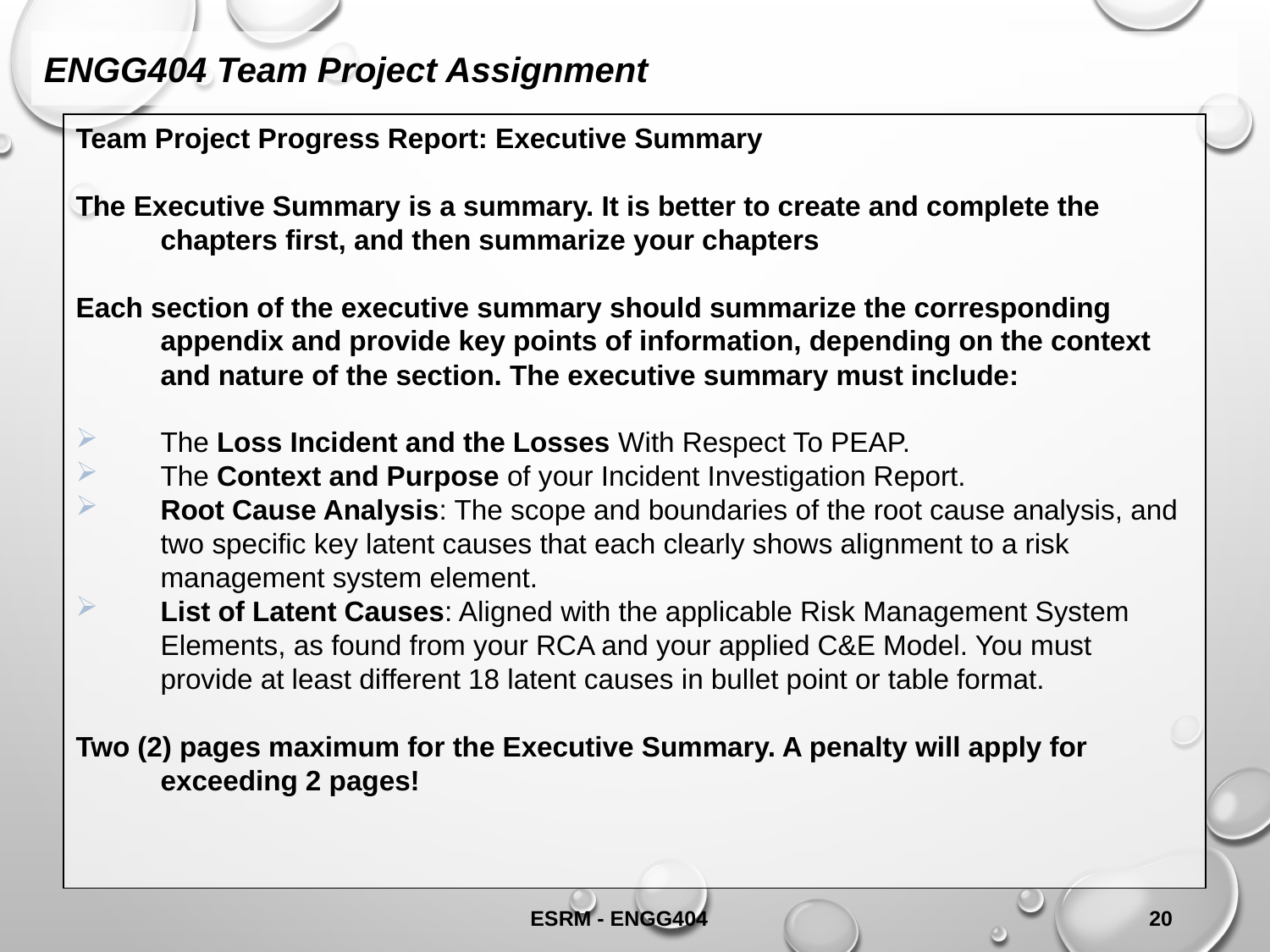

ENGG404 Team Project Assignment
Team Project Progress Report: Executive Summary

The Executive Summary is a summary. It is better to create and complete the chapters first, and then summarize your chapters

Each section of the executive summary should summarize the corresponding appendix and provide key points of information, depending on the context and nature of the section. The executive summary must include:

The Loss Incident and the Losses With Respect To PEAP.
The Context and Purpose of your Incident Investigation Report.
Root Cause Analysis: The scope and boundaries of the root cause analysis, and two specific key latent causes that each clearly shows alignment to a risk management system element.
List of Latent Causes: Aligned with the applicable Risk Management System Elements, as found from your RCA and your applied C&E Model. You must provide at least different 18 latent causes in bullet point or table format.

Two (2) pages maximum for the Executive Summary. A penalty will apply for exceeding 2 pages!

ESRM - ENGG404
20